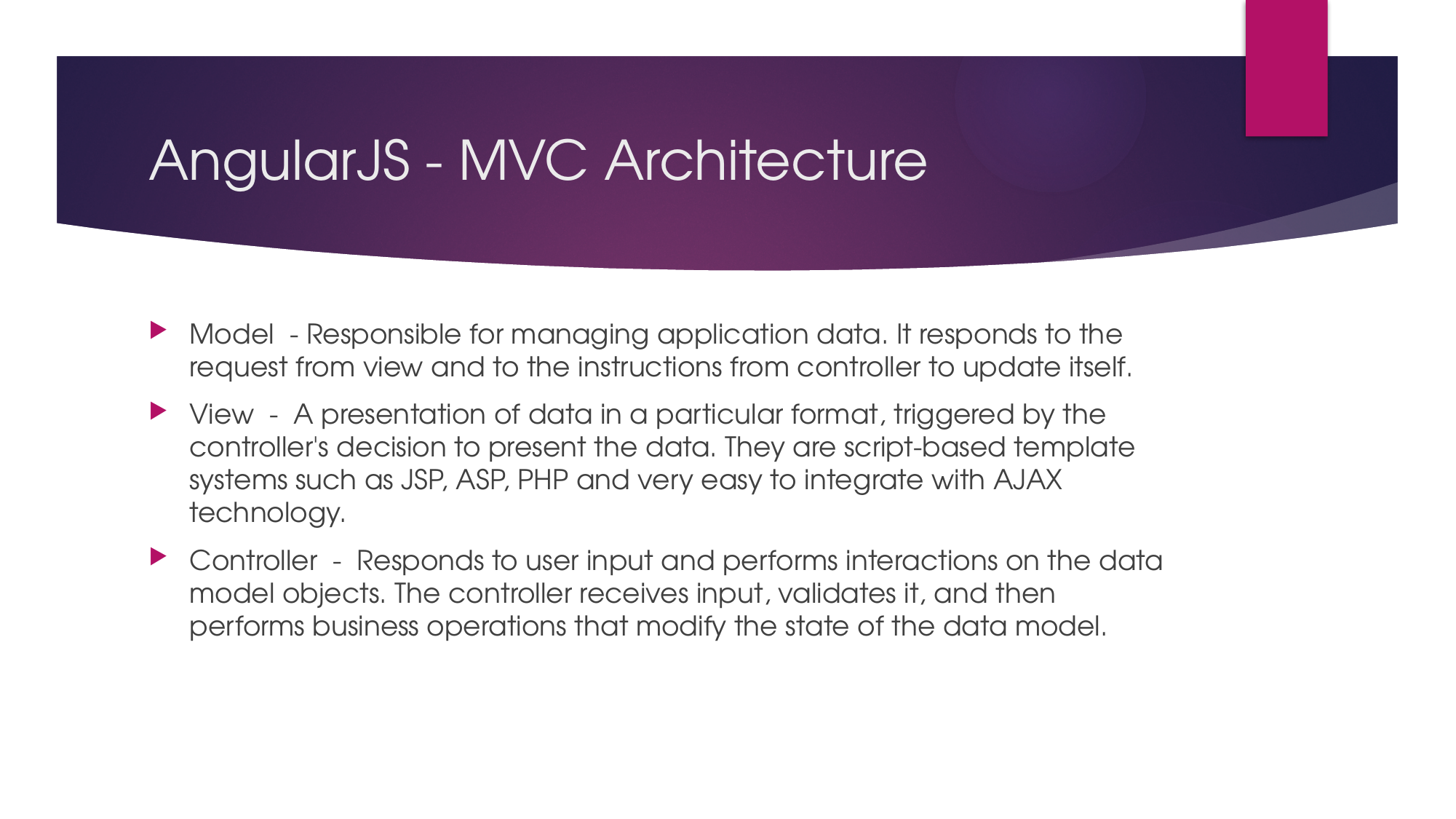

# AngularJS - MVC Architecture
Model  - Responsible for managing application data. It responds to the request from view and to the instructions from controller to update itself.
View  -  A presentation of data in a particular format, triggered by the controller's decision to present the data. They are script-based template systems such as JSP, ASP, PHP and very easy to integrate with AJAX technology.
Controller  -  Responds to user input and performs interactions on the data model objects. The controller receives input, validates it, and then performs business operations that modify the state of the data model.